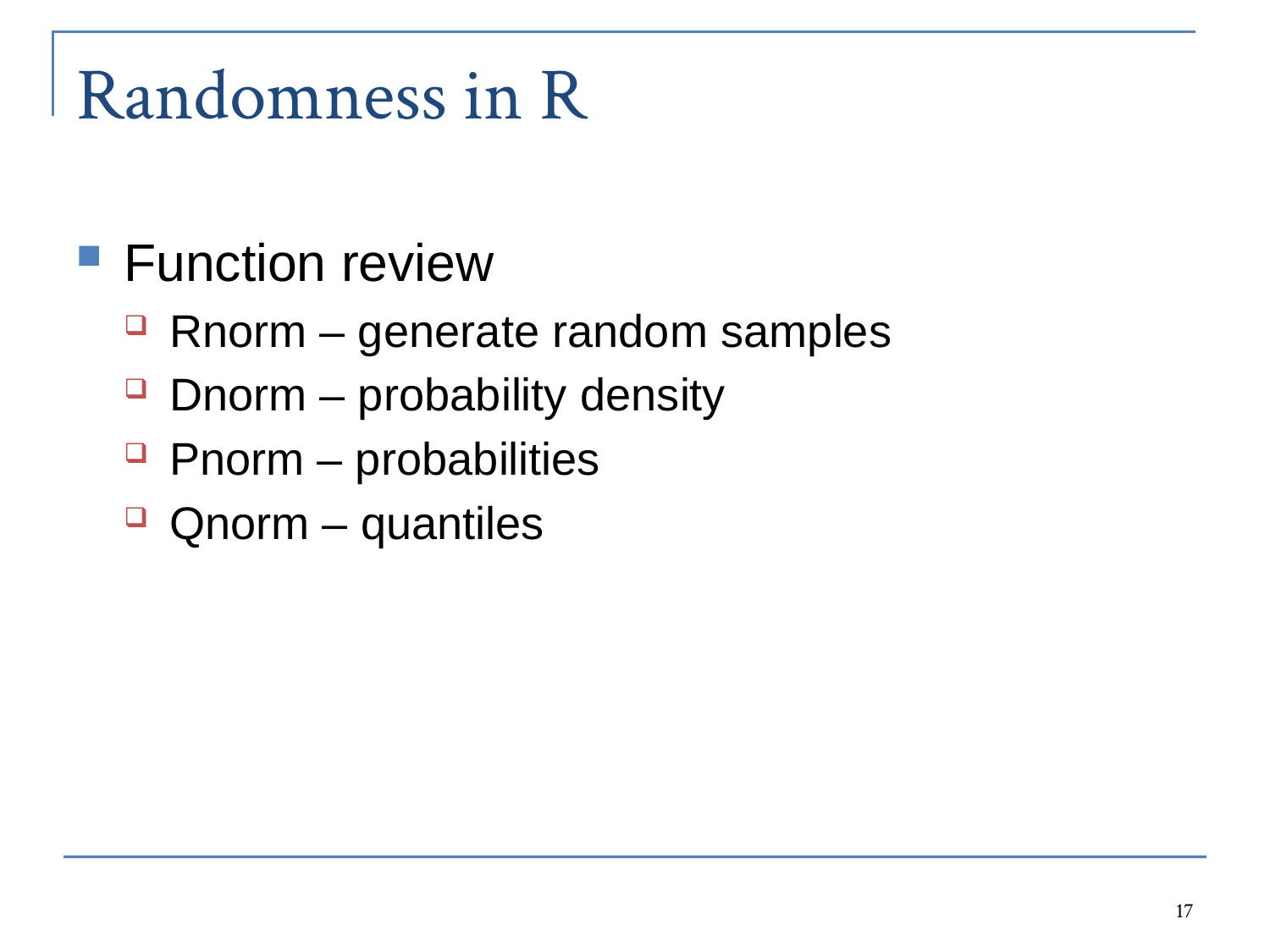

# Randomness in R
Function review
Rnorm – generate random samples
Dnorm – probability density
Pnorm – probabilities
Qnorm – quantiles

17